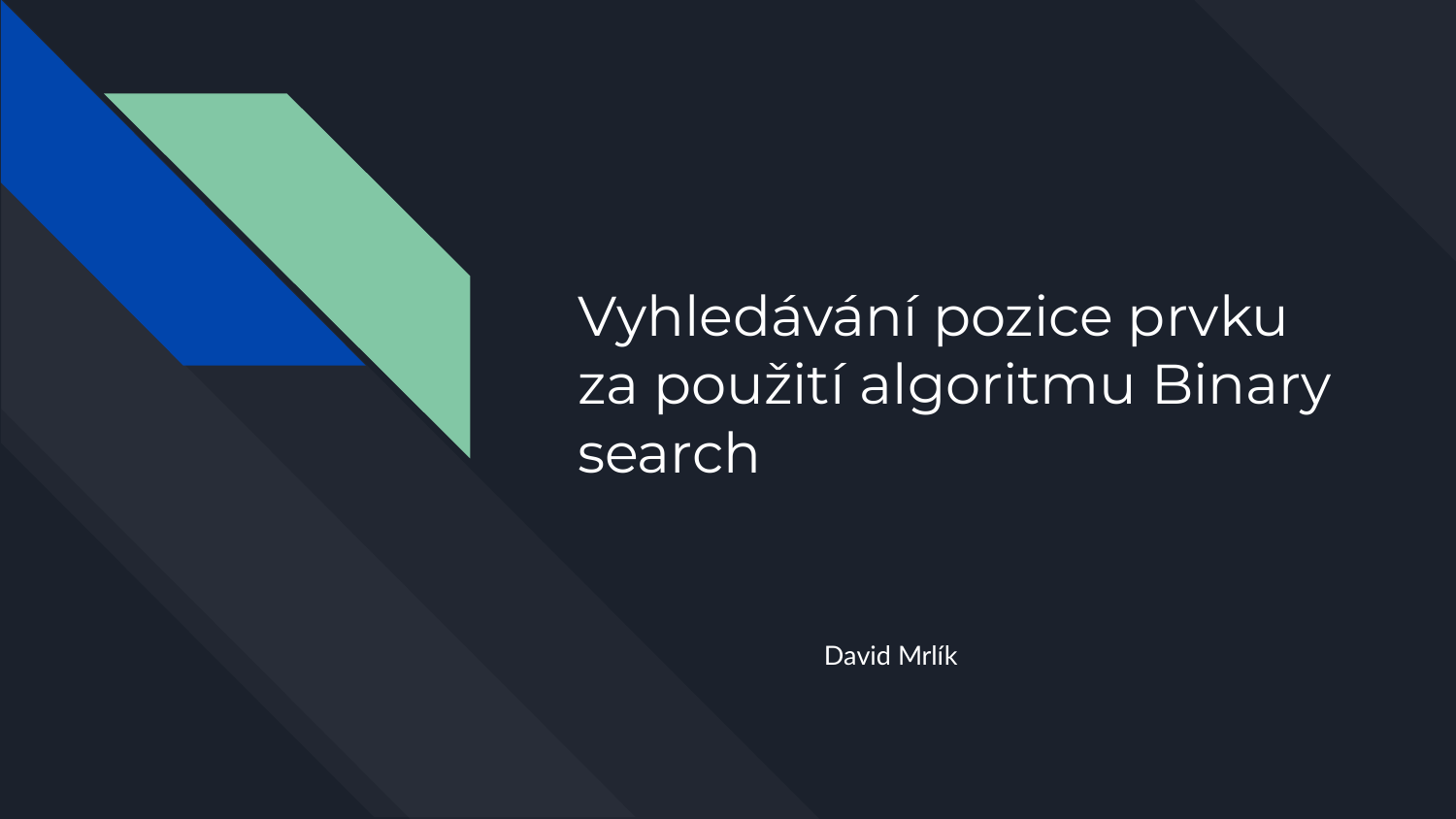

# Vyhledávání pozice prvku za použití algoritmu Binary search
David Mrlík